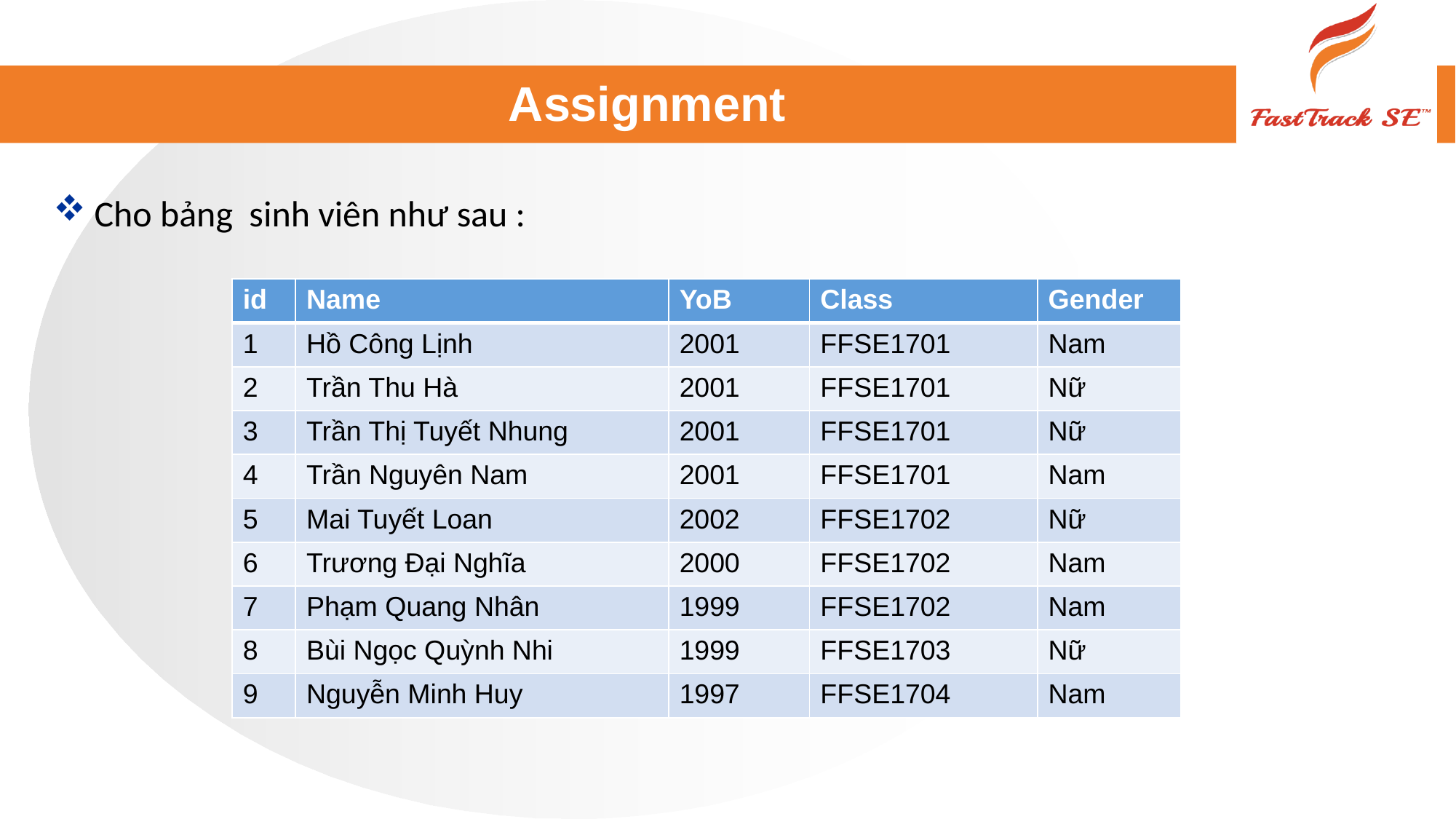

# Assignment
Cho bảng  sinh viên như sau :

| id | Name | YoB | Class | Gender |
| --- | --- | --- | --- | --- |
| 1 | Hồ Công Lịnh | 2001 | FFSE1701 | Nam |
| 2 | Trần Thu Hà | 2001 | FFSE1701 | Nữ |
| 3 | Trần Thị Tuyết Nhung | 2001 | FFSE1701 | Nữ |
| 4 | Trần Nguyên Nam | 2001 | FFSE1701 | Nam |
| 5 | Mai Tuyết Loan | 2002 | FFSE1702 | Nữ |
| 6 | Trương Đại Nghĩa | 2000 | FFSE1702 | Nam |
| 7 | Phạm Quang Nhân | 1999 | FFSE1702 | Nam |
| 8 | Bùi Ngọc Quỳnh Nhi | 1999 | FFSE1703 | Nữ |
| 9 | Nguyễn Minh Huy | 1997 | FFSE1704 | Nam |